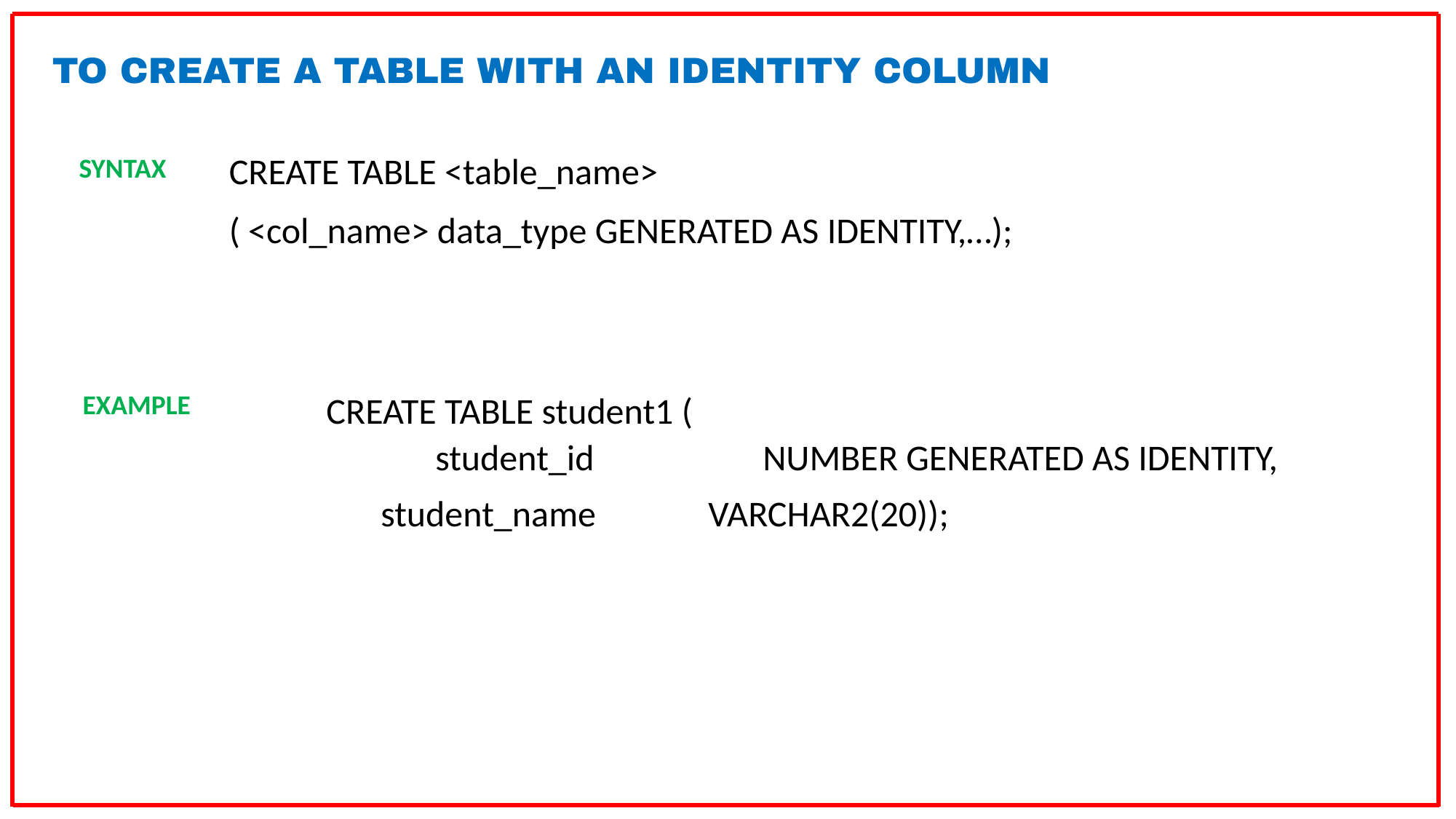

To Create a Table with an Identity Column
CREATE TABLE <table_name>
( <col_name> data_type GENERATED AS IDENTITY,…);
SYNTAX
CREATE TABLE student1 (
	student_id 		NUMBER GENERATED AS IDENTITY,
     	student_name 	VARCHAR2(20));
EXAMPLE